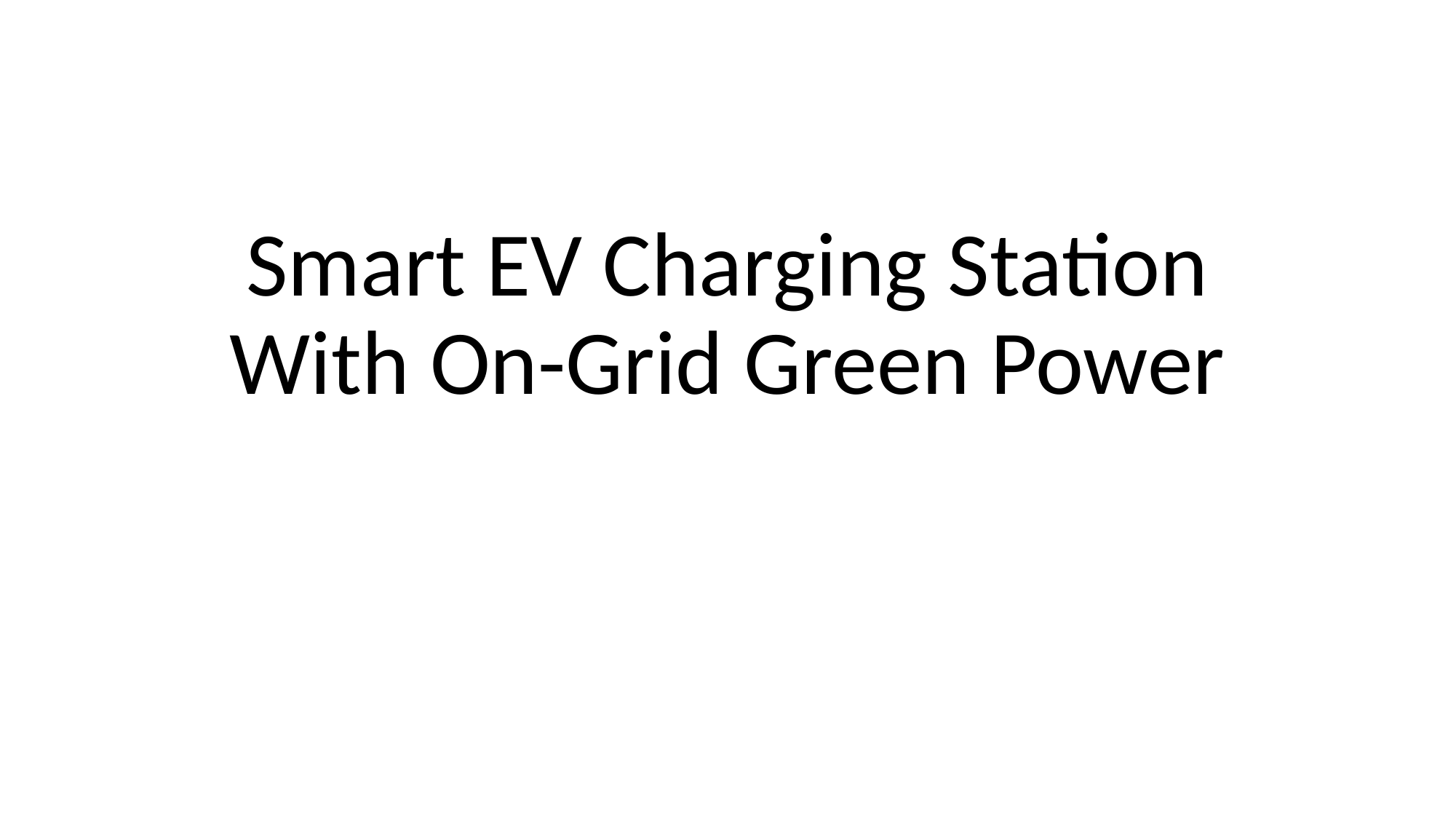

# Smart EV Charging Station With On-Grid Green Power